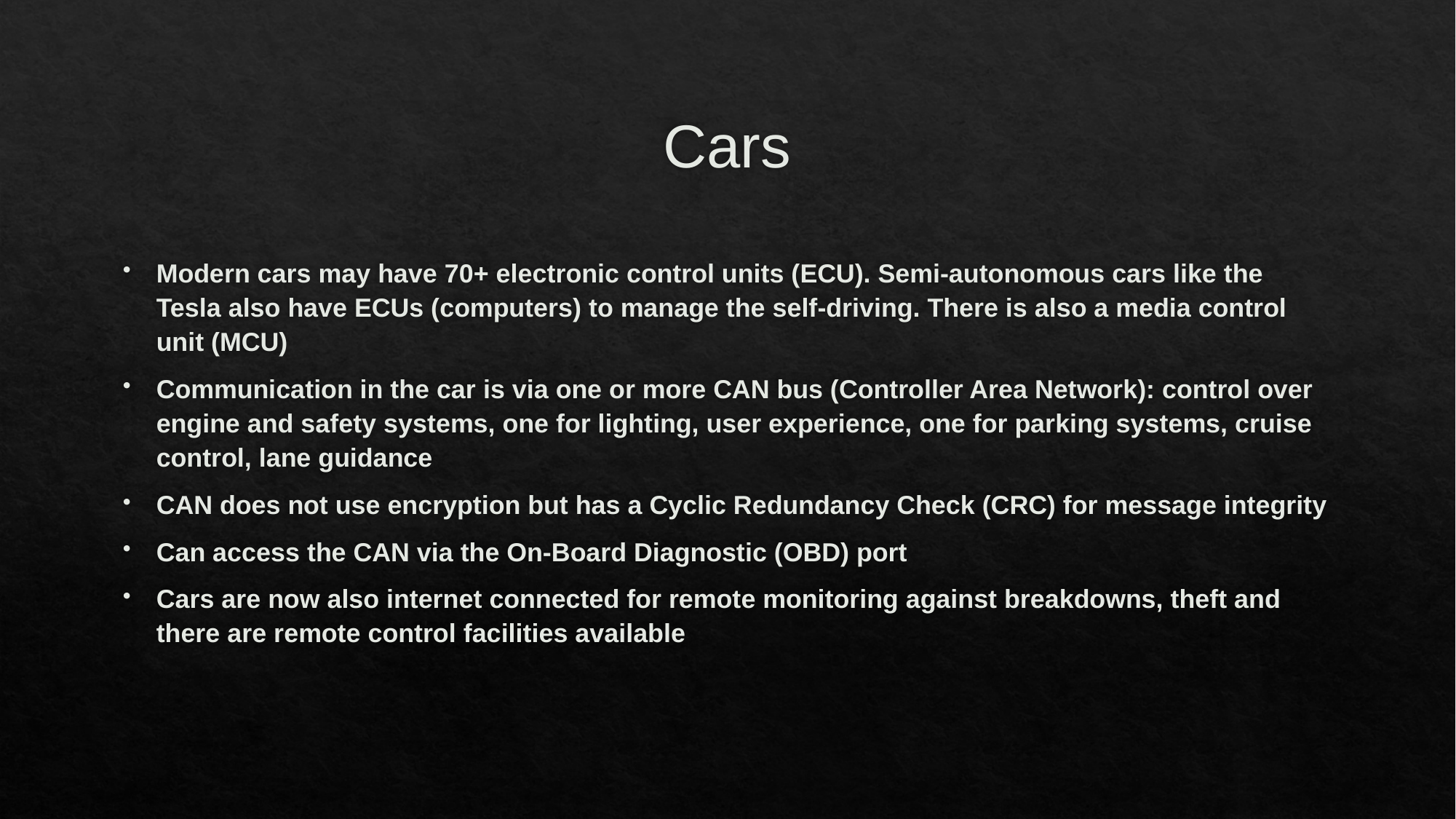

# Cars
Modern cars may have 70+ electronic control units (ECU). Semi-autonomous cars like the Tesla also have ECUs (computers) to manage the self-driving. There is also a media control unit (MCU)
Communication in the car is via one or more CAN bus (Controller Area Network): control over engine and safety systems, one for lighting, user experience, one for parking systems, cruise control, lane guidance
CAN does not use encryption but has a Cyclic Redundancy Check (CRC) for message integrity
Can access the CAN via the On-Board Diagnostic (OBD) port
Cars are now also internet connected for remote monitoring against breakdowns, theft and there are remote control facilities available